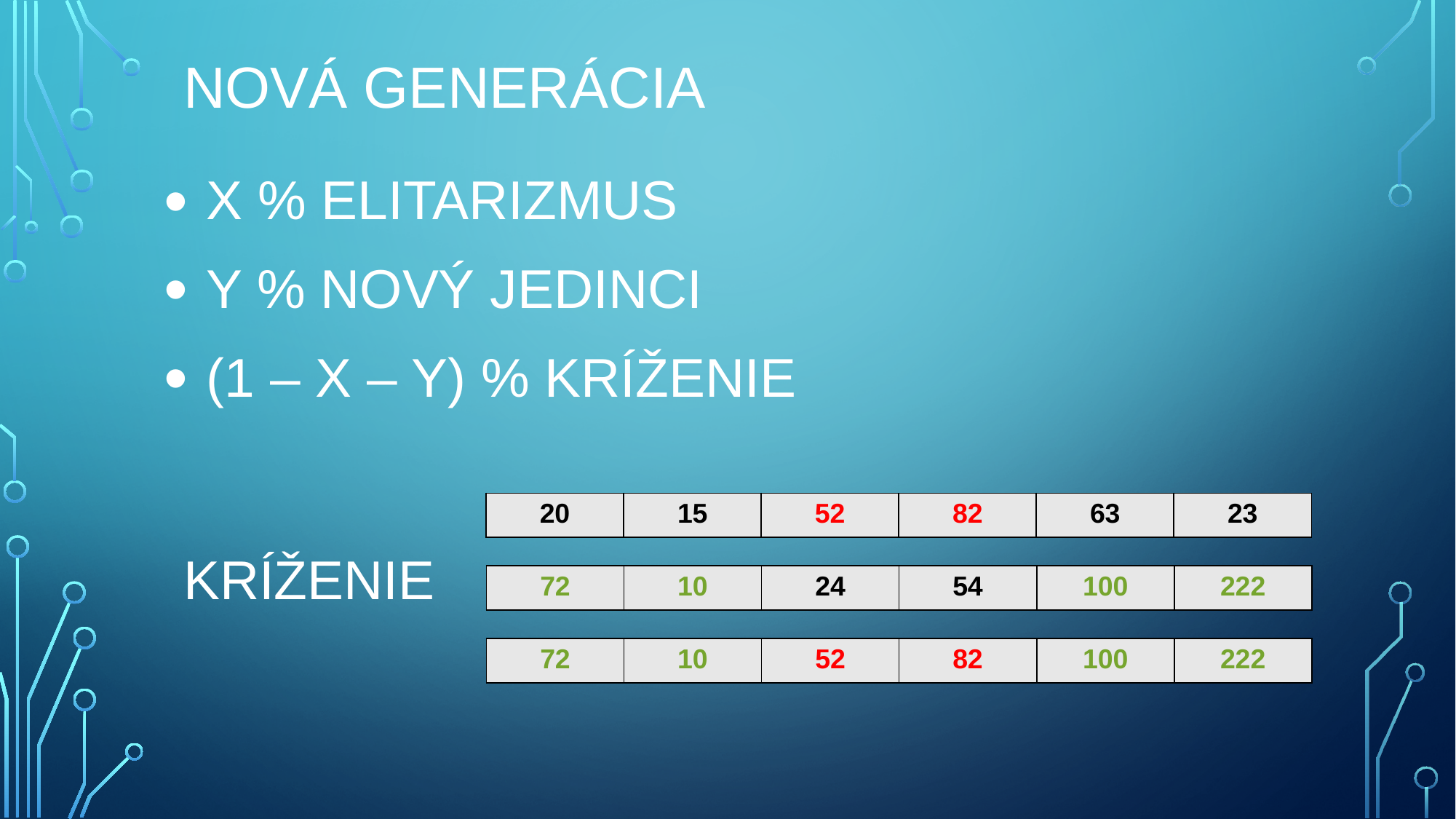

Nová generácia
 X % ELITARIZMUS
 Y % NOVÝ JEDINCI
 (1 – X – Y) % KRÍŽENIE
| 20 | 15 | 52 | 82 | 63 | 23 |
| --- | --- | --- | --- | --- | --- |
# Kríženie
| 72 | 10 | 24 | 54 | 100 | 222 |
| --- | --- | --- | --- | --- | --- |
| 72 | 10 | 52 | 82 | 100 | 222 |
| --- | --- | --- | --- | --- | --- |